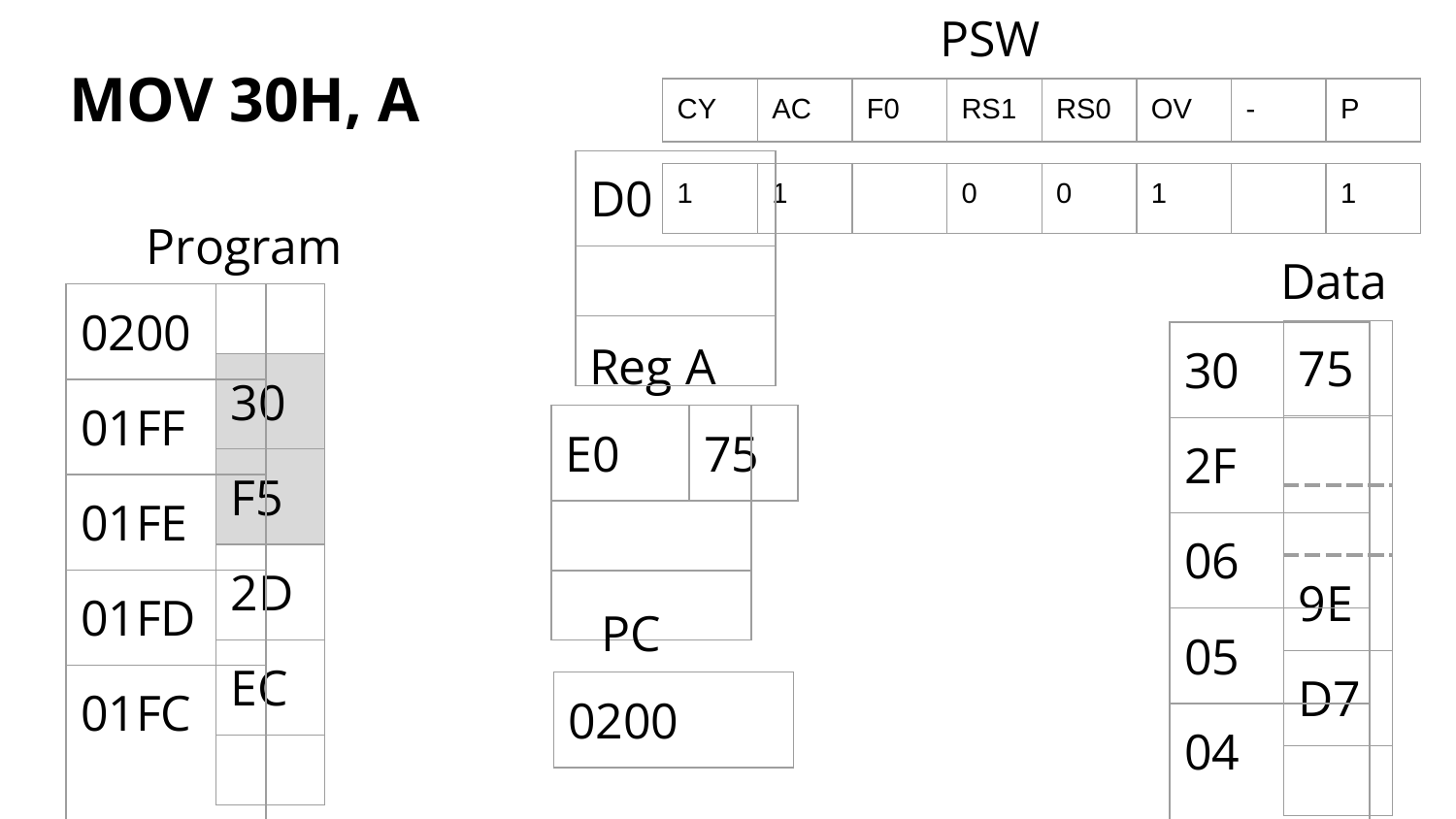

PSW
MOV 30H, A
| CY | AC | F0 | RS1 | RS0 | OV | - | P |
| --- | --- | --- | --- | --- | --- | --- | --- |
| D0 |
| --- |
|  |
|  |
| 1 | 1 |  | 0 | 0 | 1 |  | 1 |
| --- | --- | --- | --- | --- | --- | --- | --- |
Program
Data
| 0200 |
| --- |
| 01FF |
| 01FE |
| 01FD |
| 01FC |
|  |
|  |
|  |
| --- |
| 30 |
| F5 |
| 2D |
| EC |
|  |
| 75 |
| --- |
|  |
|  |
| 9E |
| D7 |
|  |
Reg A
| 30 |
| --- |
| 2F |
| 06 |
| 05 |
| 04 |
|  |
|  |
| E0 |
| --- |
|  |
|  |
| 75 |
| --- |
PC
| 0200 |
| --- |